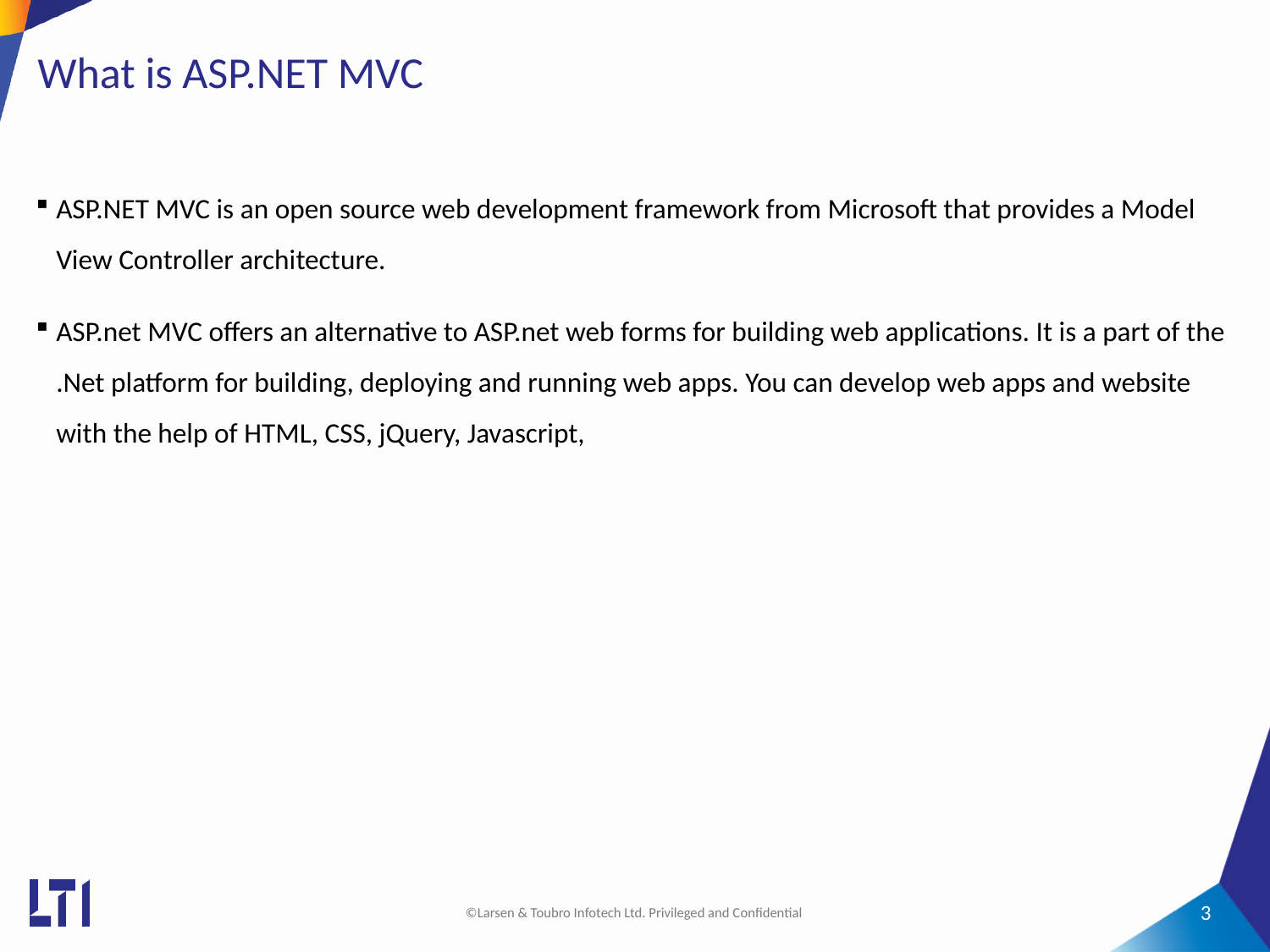

# What is ASP.NET MVC
ASP.NET MVC is an open source web development framework from Microsoft that provides a Model View Controller architecture.
ASP.net MVC offers an alternative to ASP.net web forms for building web applications. It is a part of the .Net platform for building, deploying and running web apps. You can develop web apps and website with the help of HTML, CSS, jQuery, Javascript,